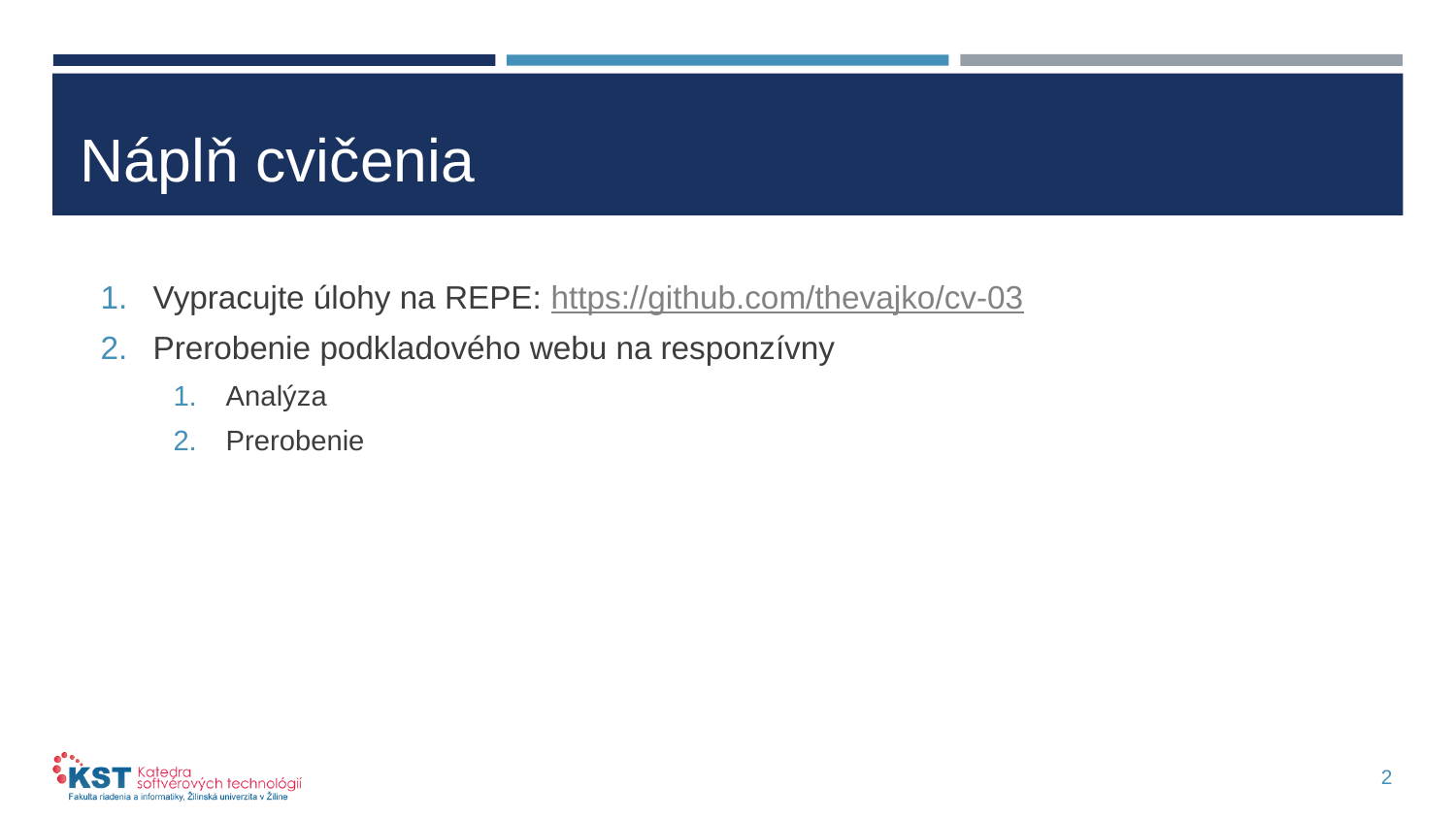

# Náplň cvičenia
Vypracujte úlohy na REPE: https://github.com/thevajko/cv-03
Prerobenie podkladového webu na responzívny
Analýza
Prerobenie
2